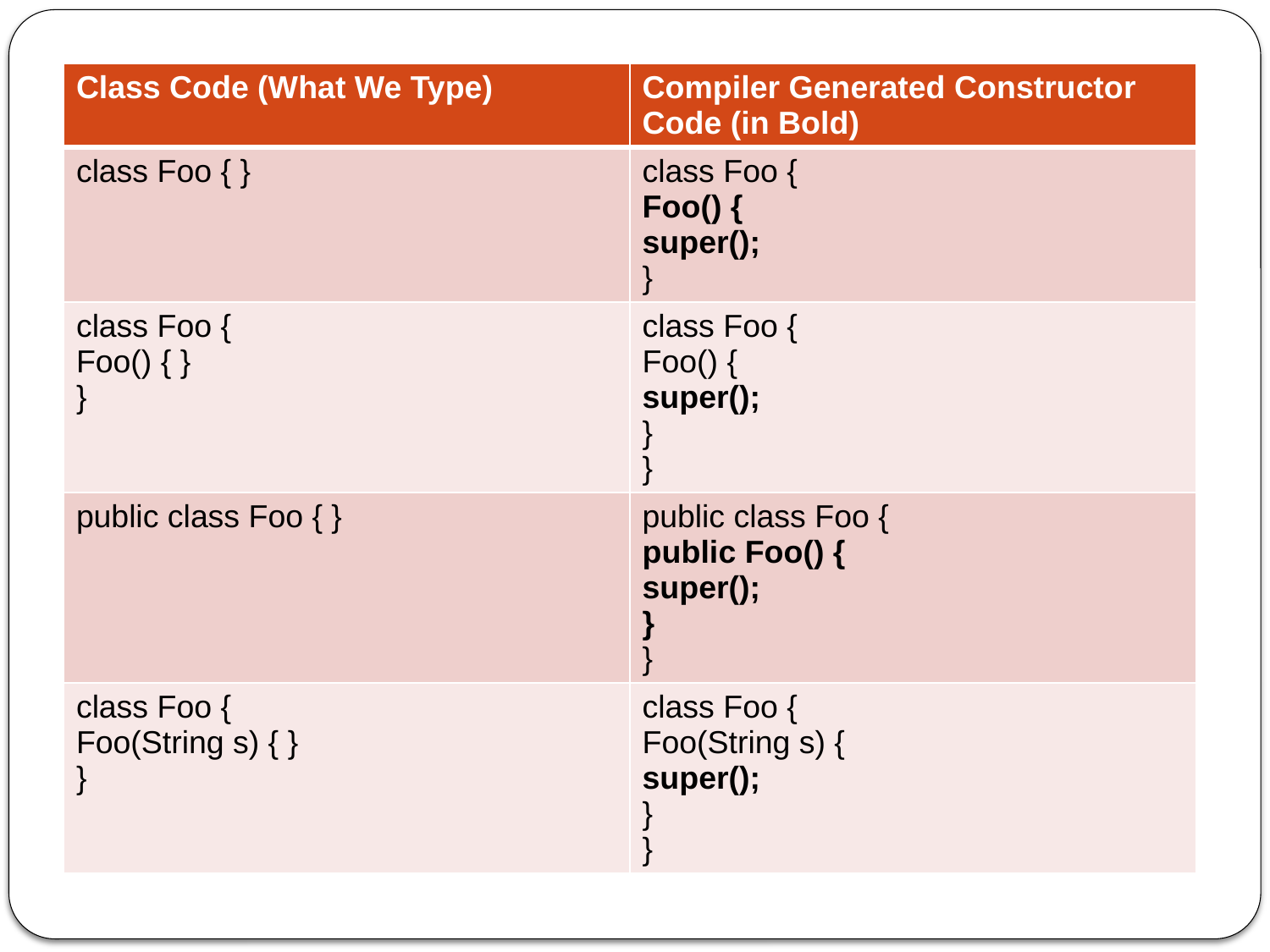

| Class Code (What We Type) | Compiler Generated Constructor Code (in Bold) |
| --- | --- |
| class Foo { } | class Foo { Foo() { super(); } |
| class Foo { Foo() { } } | class Foo { Foo() { super(); } } |
| public class Foo { } | public class Foo { public Foo() { super(); } } |
| class Foo { Foo(String s) { } } | class Foo { Foo(String s) { super(); } } |